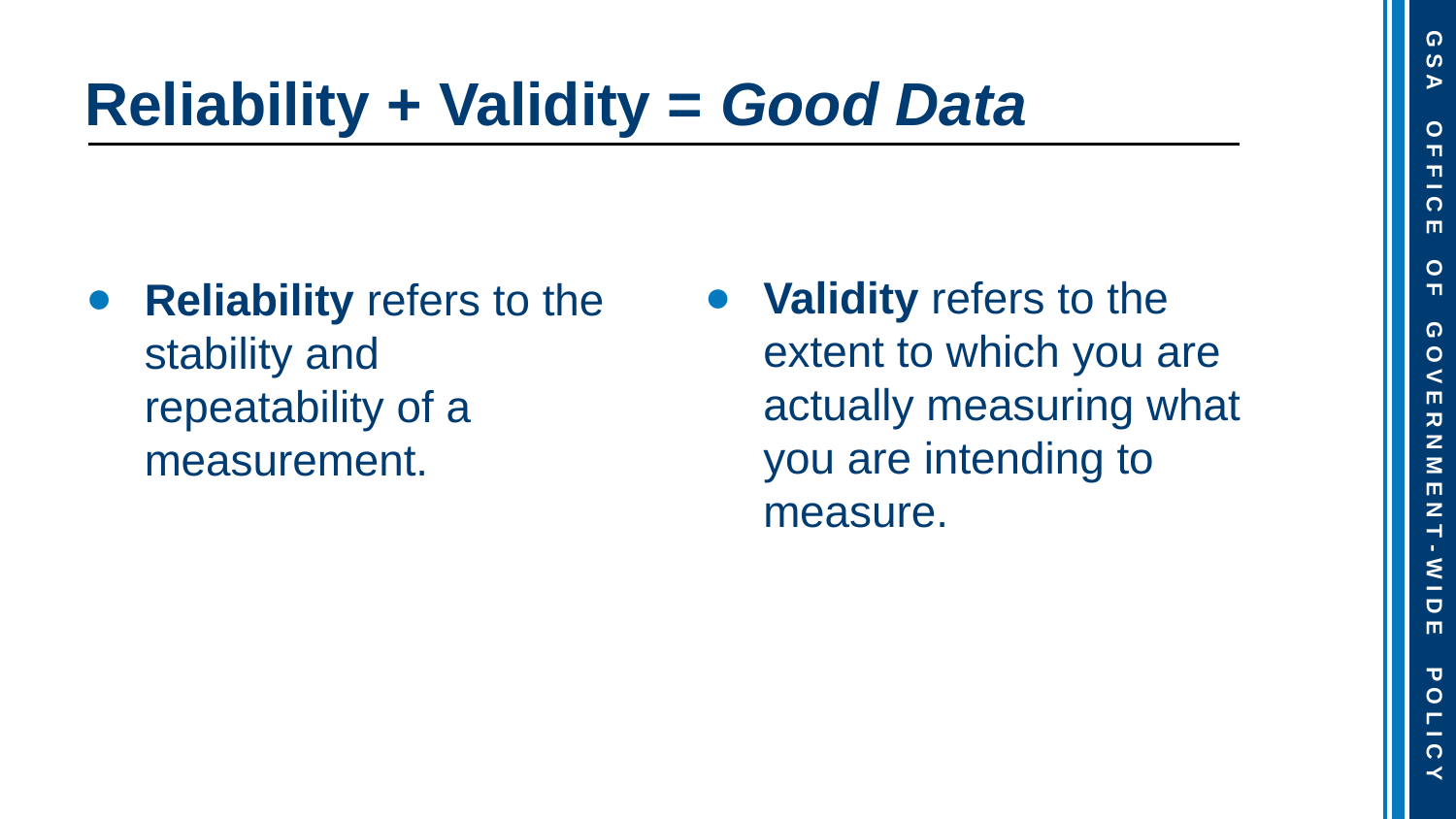

# Reliability + Validity = Good Data

Validity refers to the extent to which you are actually measuring what you are intending to measure.
Reliability refers to the stability and repeatability of a measurement.